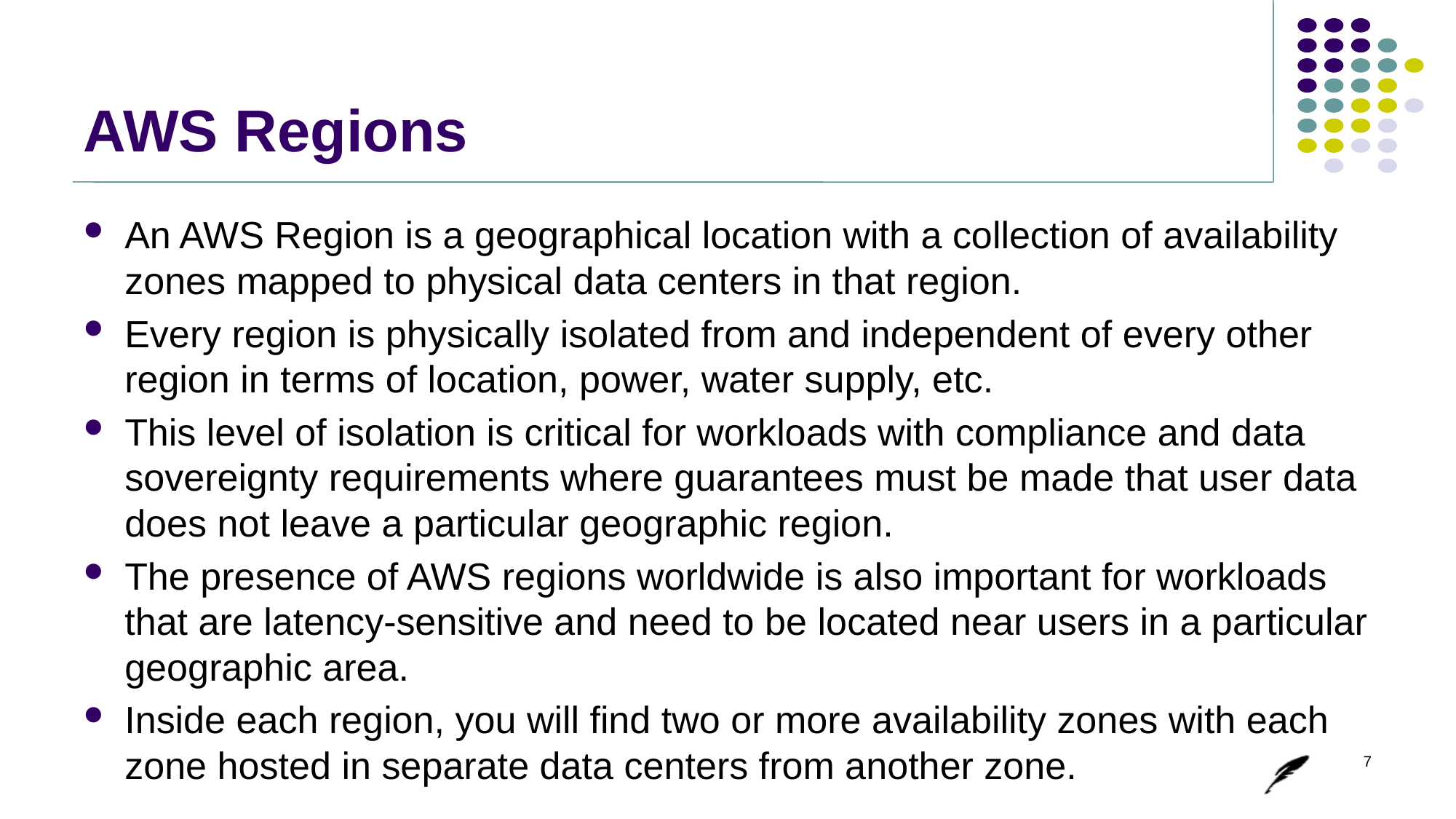

# AWS Regions
An AWS Region is a geographical location with a collection of availability zones mapped to physical data centers in that region.
Every region is physically isolated from and independent of every other region in terms of location, power, water supply, etc.
This level of isolation is critical for workloads with compliance and data sovereignty requirements where guarantees must be made that user data does not leave a particular geographic region.
The presence of AWS regions worldwide is also important for workloads that are latency-sensitive and need to be located near users in a particular geographic area.
Inside each region, you will find two or more availability zones with each zone hosted in separate data centers from another zone.
7